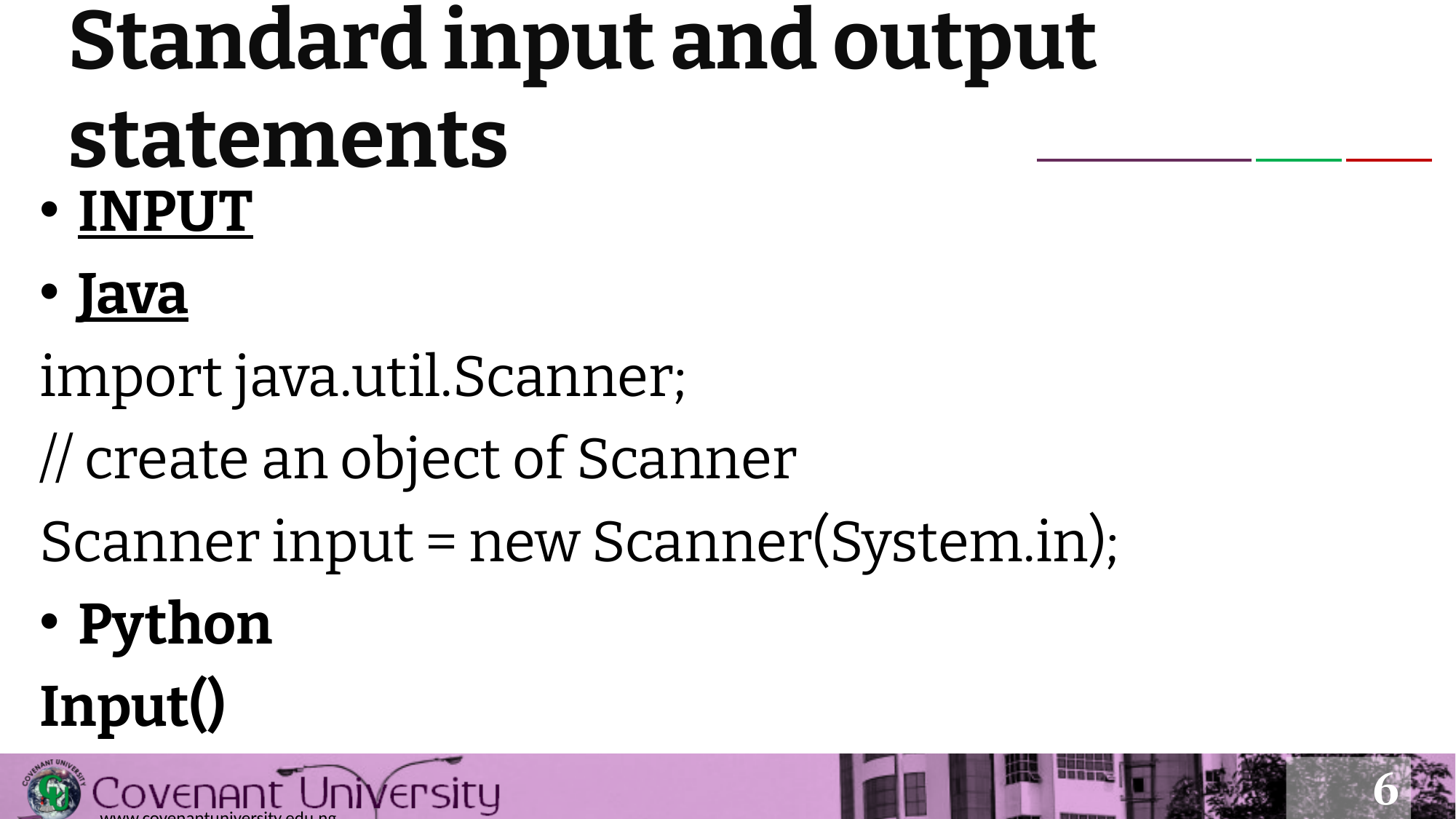

# Standard input and output statements
INPUT
Java
import java.util.Scanner;
// create an object of Scanner
Scanner input = new Scanner(System.in);
Python
Input()